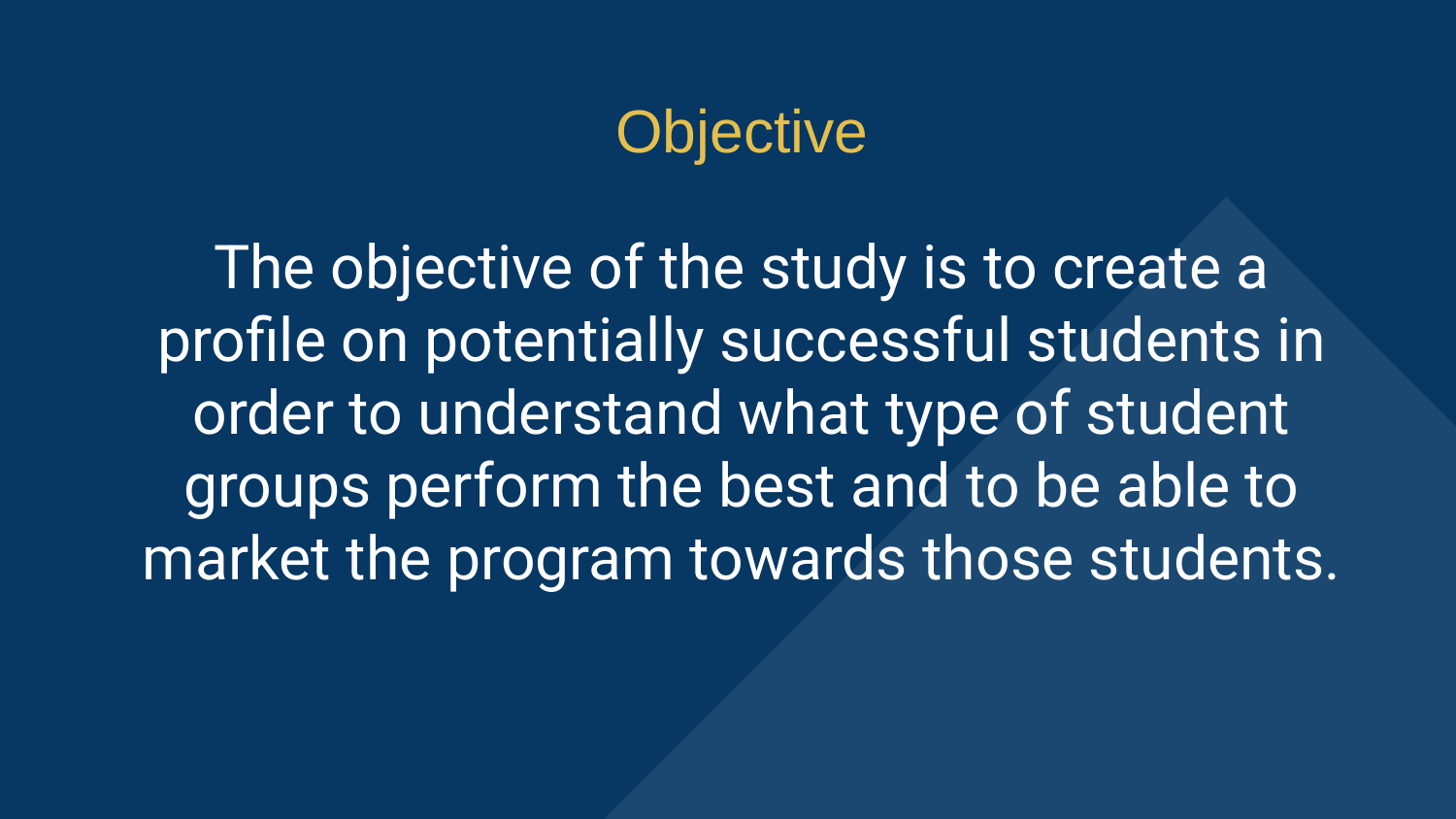

# Objective
The objective of the study is to create a profile on potentially successful students in order to understand what type of student groups perform the best and to be able to market the program towards those students.